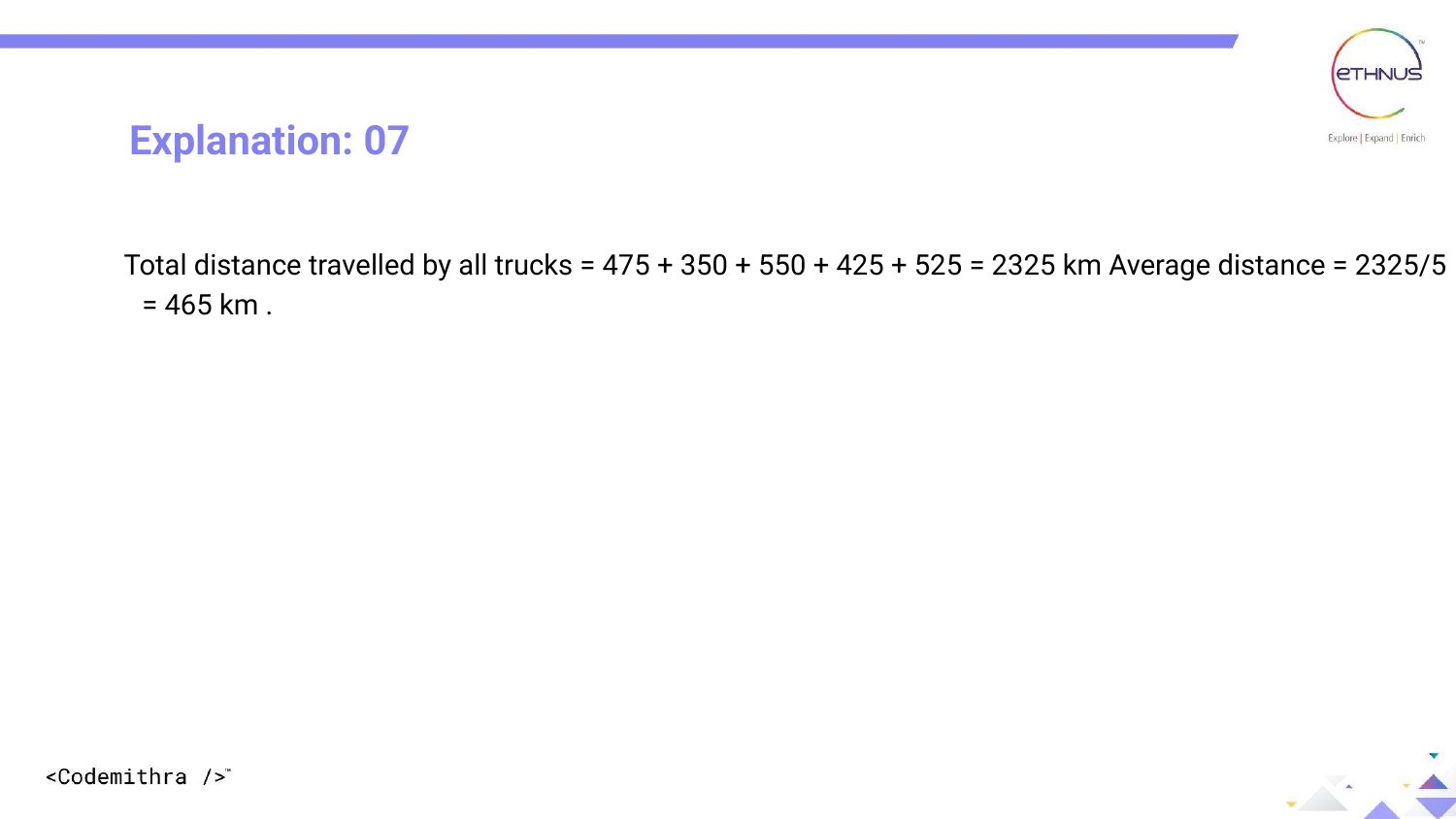

Explanation: 07
Total distance travelled by all trucks = 475 + 350 + 550 + 425 + 525 = 2325 km Average distance = 2325/5 = 465 km .